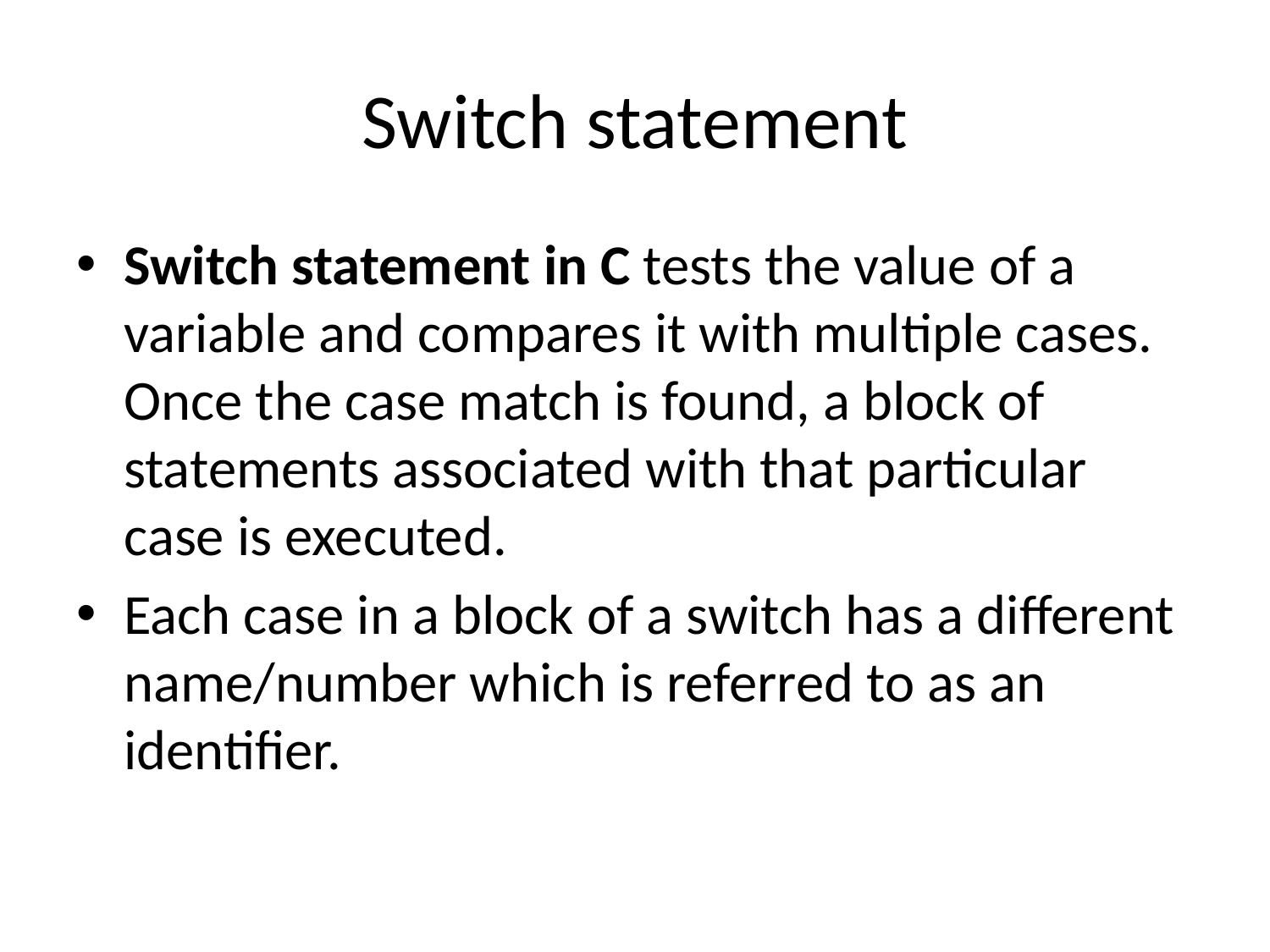

# Switch statement
Switch statement in C tests the value of a variable and compares it with multiple cases. Once the case match is found, a block of statements associated with that particular case is executed.
Each case in a block of a switch has a different name/number which is referred to as an identifier.